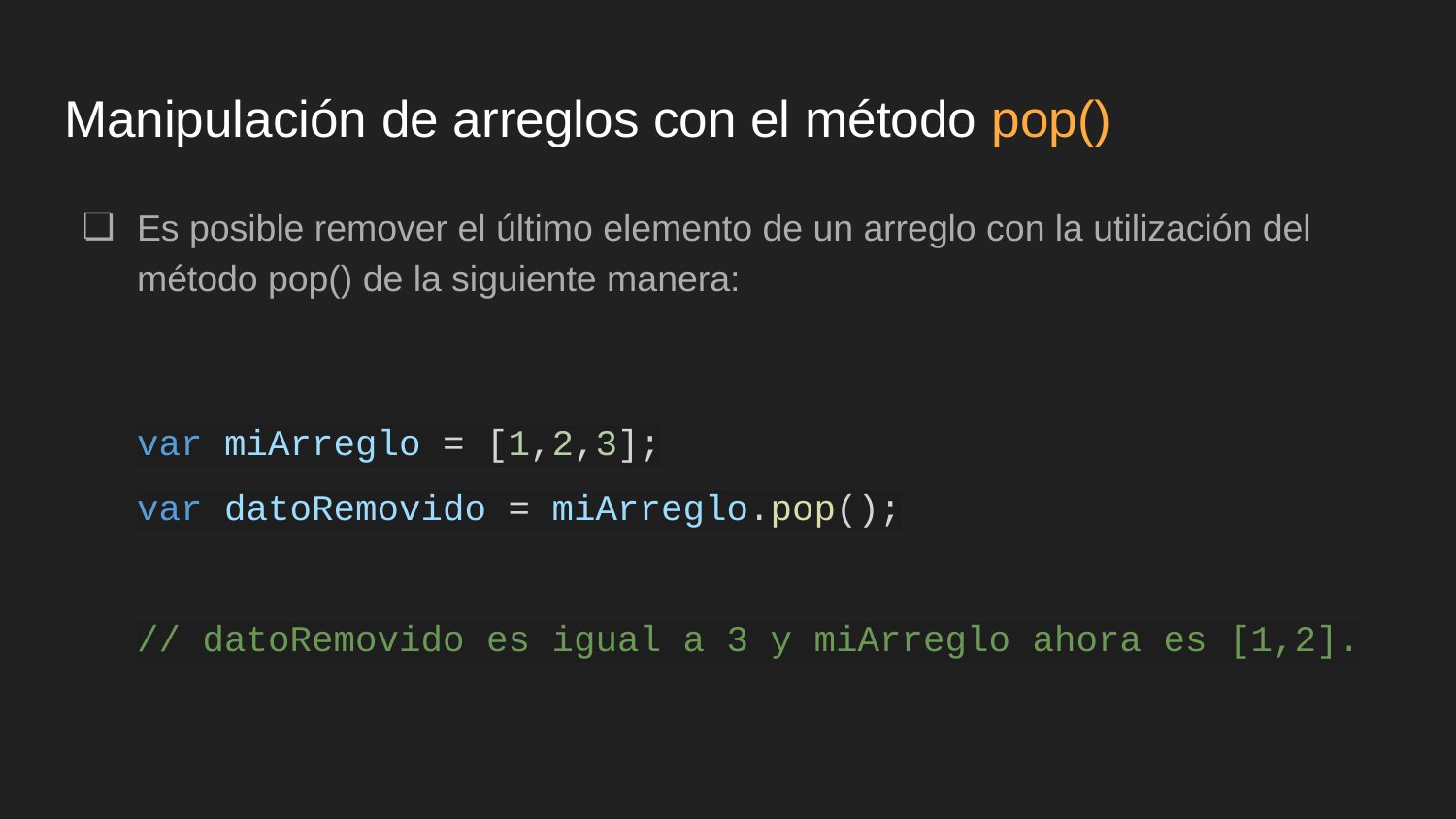

# Manipulación de arreglos con el método pop()
Es posible remover el último elemento de un arreglo con la utilización del método pop() de la siguiente manera:

var miArreglo = [1,2,3];
var datoRemovido = miArreglo.pop();

// datoRemovido es igual a 3 y miArreglo ahora es [1,2].